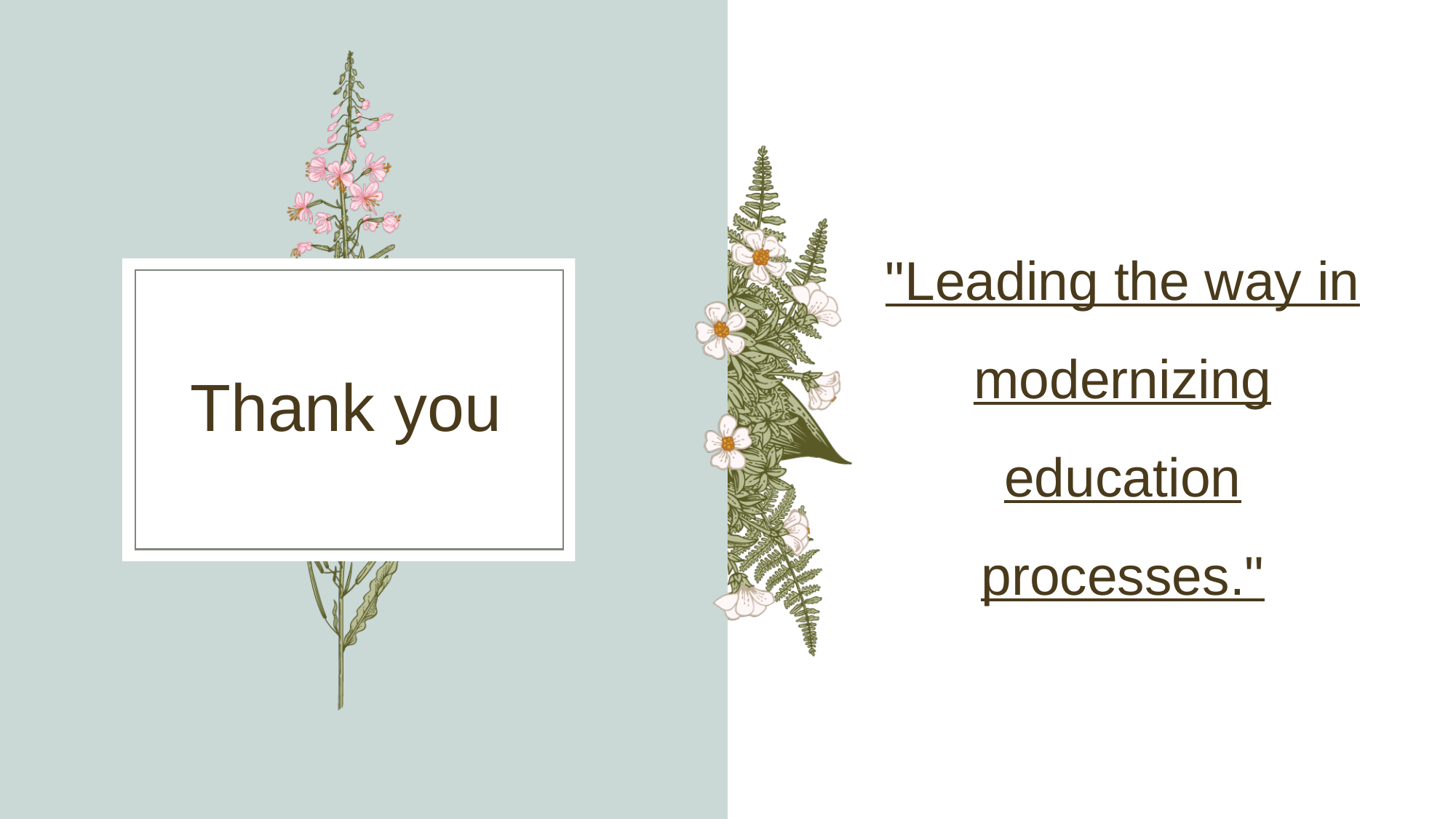

"Leading the way in modernizing education processes."
# Thank you